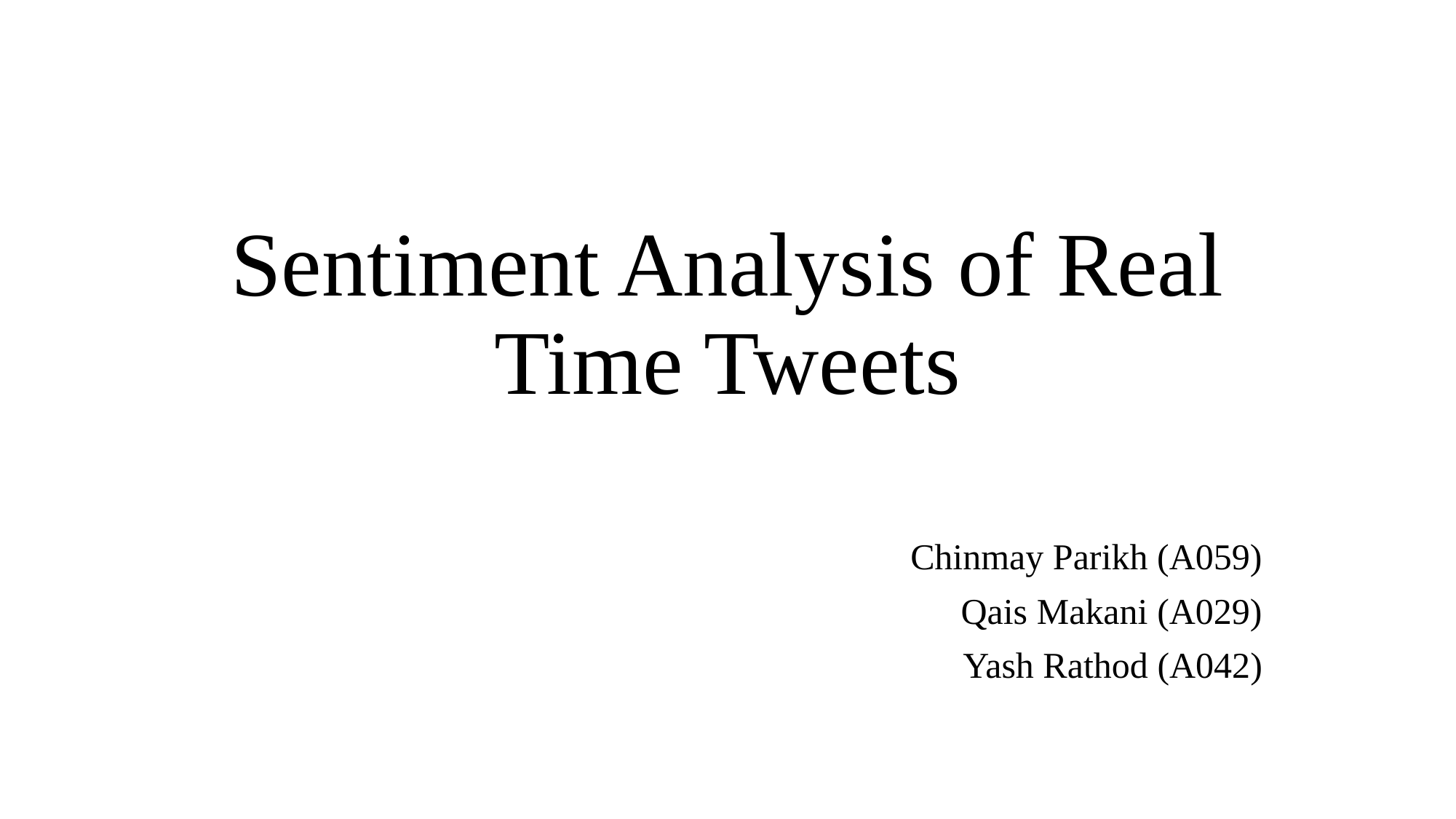

# Sentiment Analysis of Real Time Tweets
Chinmay Parikh (A059)
Qais Makani (A029)
Yash Rathod (A042)